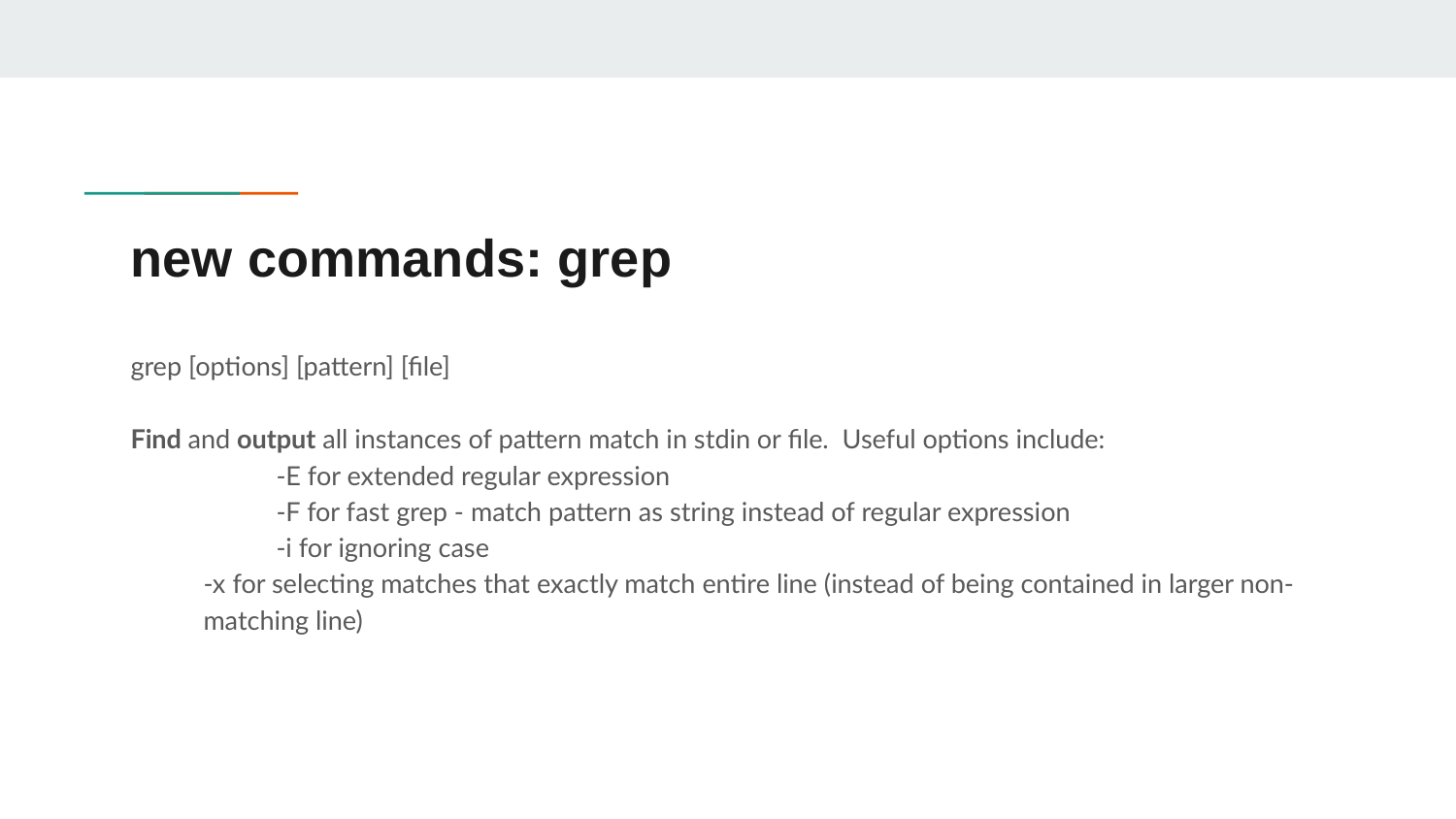

# new commands: grep
grep [options] [pattern] [file]

Find and output all instances of pattern match in stdin or file.  Useful options include:
	-E for extended regular expression
	-F for fast grep - match pattern as string instead of regular expression
	-i for ignoring case
-x for selecting matches that exactly match entire line (instead of being contained in larger non-matching line)